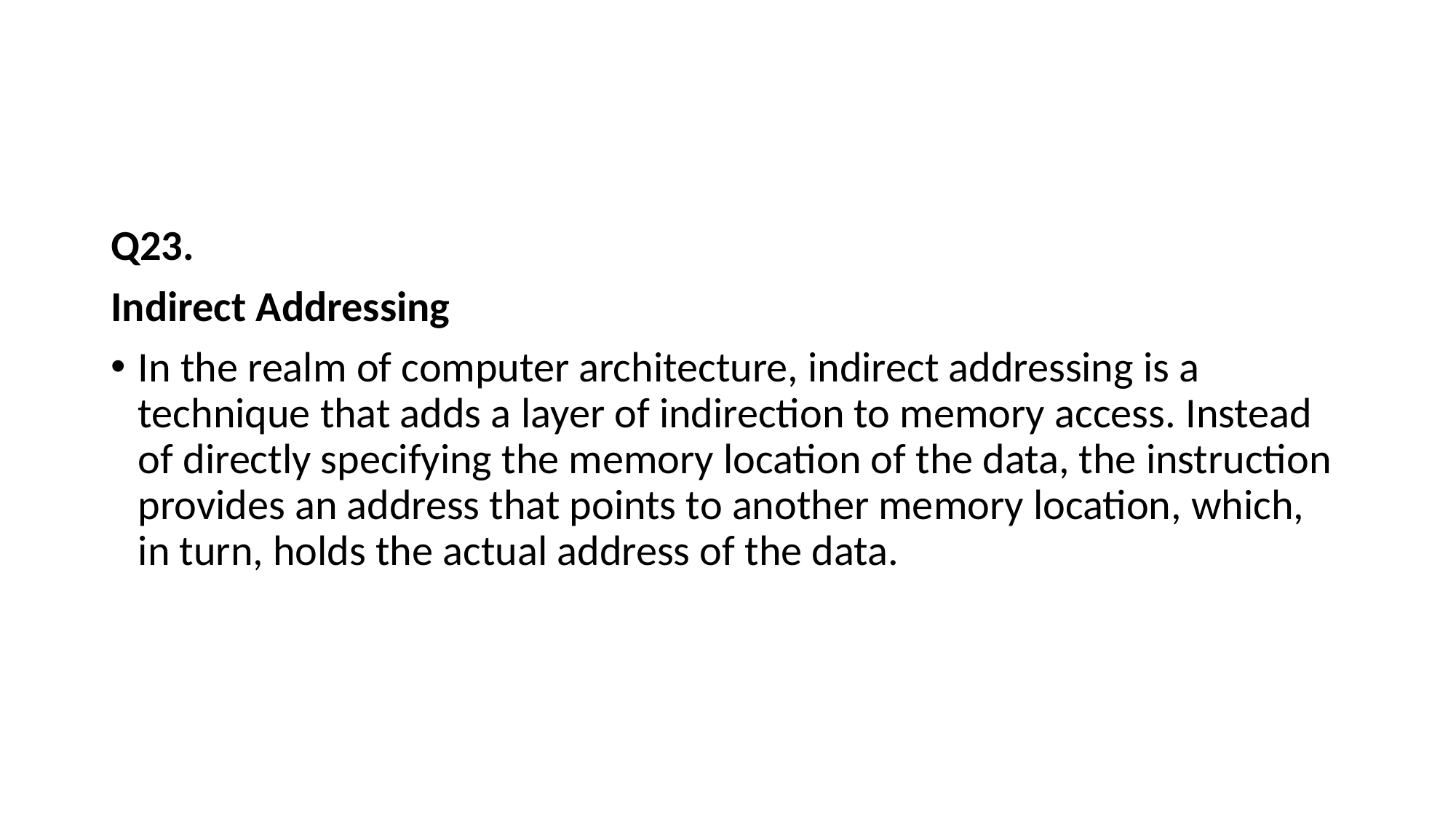

Q23.
Indirect Addressing
In the realm of computer architecture, indirect addressing is a technique that adds a layer of indirection to memory access. Instead of directly specifying the memory location of the data, the instruction provides an address that points to another memory location, which, in turn, holds the actual address of the data.